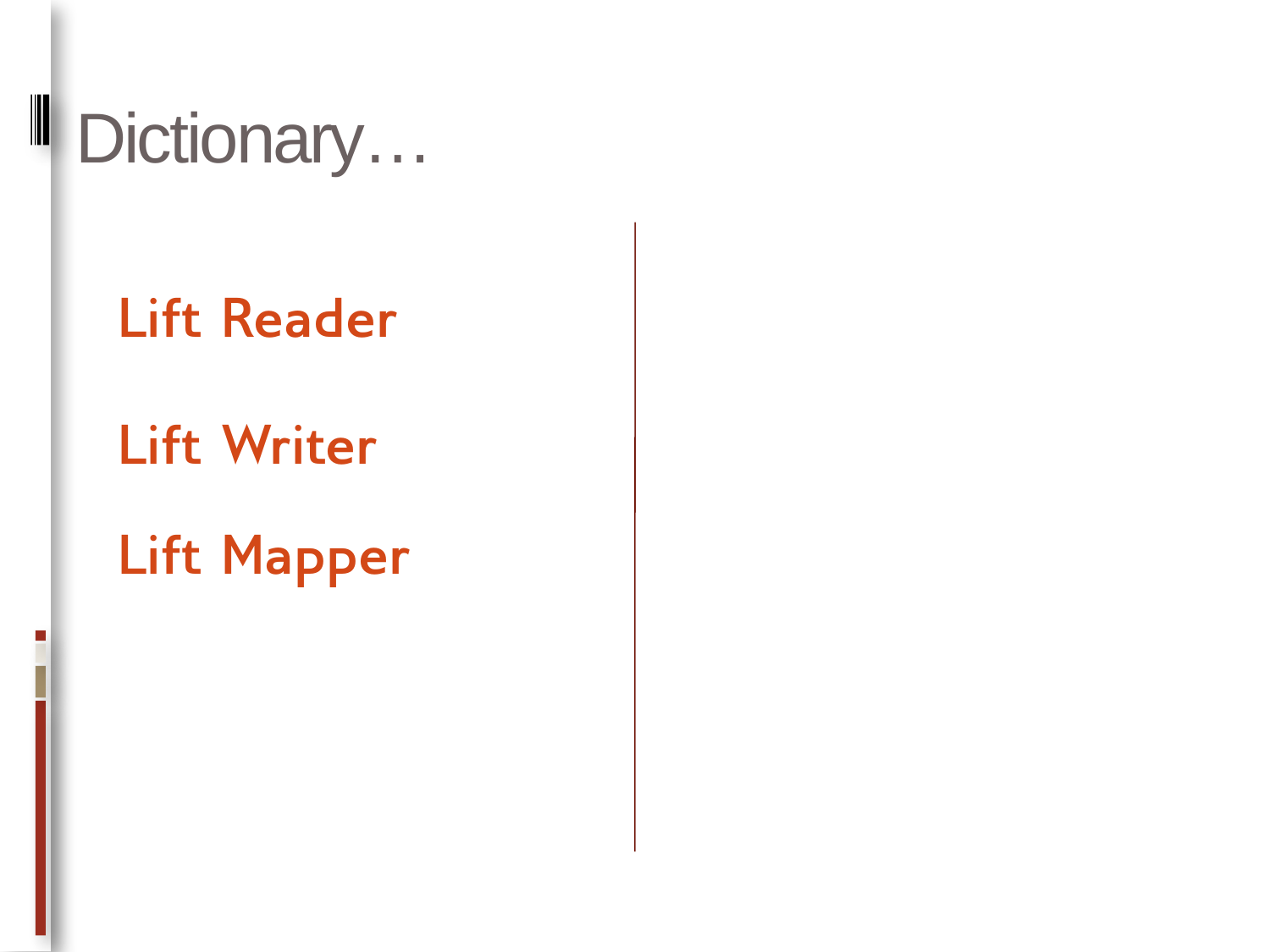

# Dictionary…
Lift Reader
Lift Writer
Lift Mapper